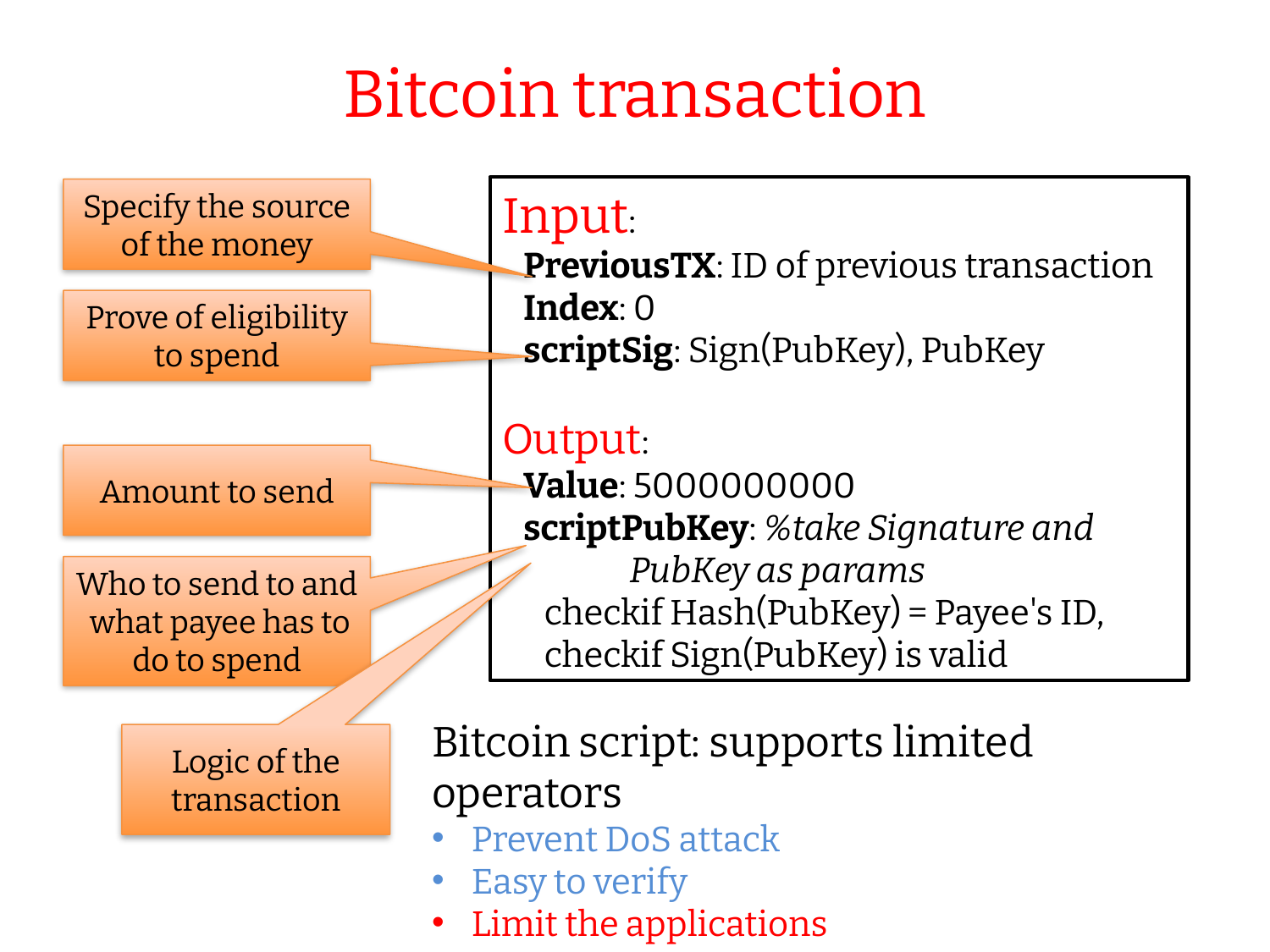

# Bitcoin transaction
Input:
   PreviousTX: ID of previous transaction
   Index: 0
   scriptSig: Sign(PubKey), PubKey

Output:
   Value: 5000000000
   scriptPubKey: %take Signature and 		PubKey as params
      checkif Hash(PubKey) = Payee's ID,
      checkif Sign(PubKey) is valid
Specify the source of the money
Prove of eligibility to spend
Amount to send
Who to send to and  what payee has to do to spend
Bitcoin script: supports limited operators
Prevent DoS attack
Easy to verify
Limit the applications
Logic of the transaction